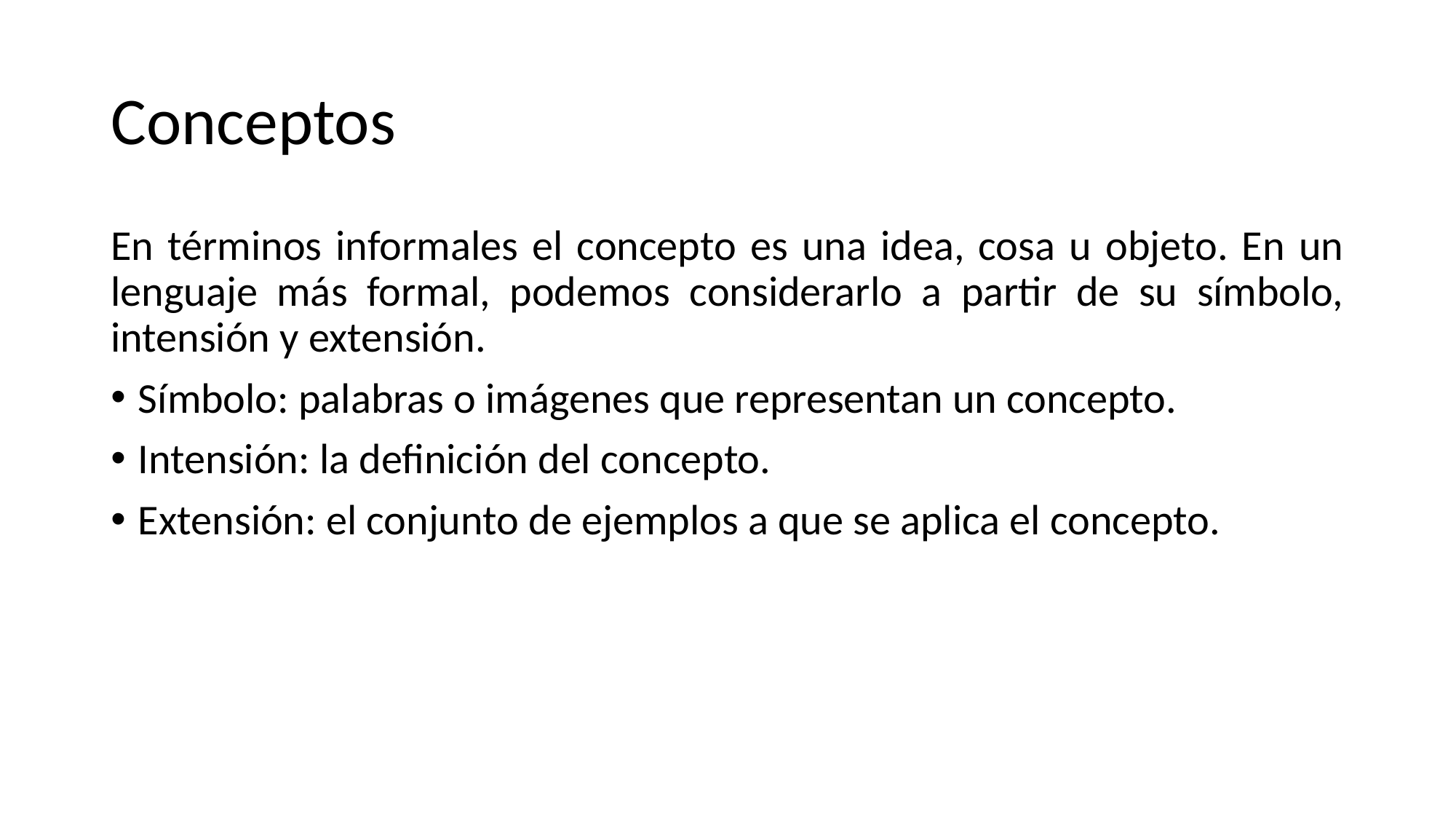

# Conceptos
En términos informales el concepto es una idea, cosa u objeto. En un lenguaje más formal, podemos considerarlo a partir de su símbolo, intensión y extensión.
Símbolo: palabras o imágenes que representan un concepto.
Intensión: la definición del concepto.
Extensión: el conjunto de ejemplos a que se aplica el concepto.